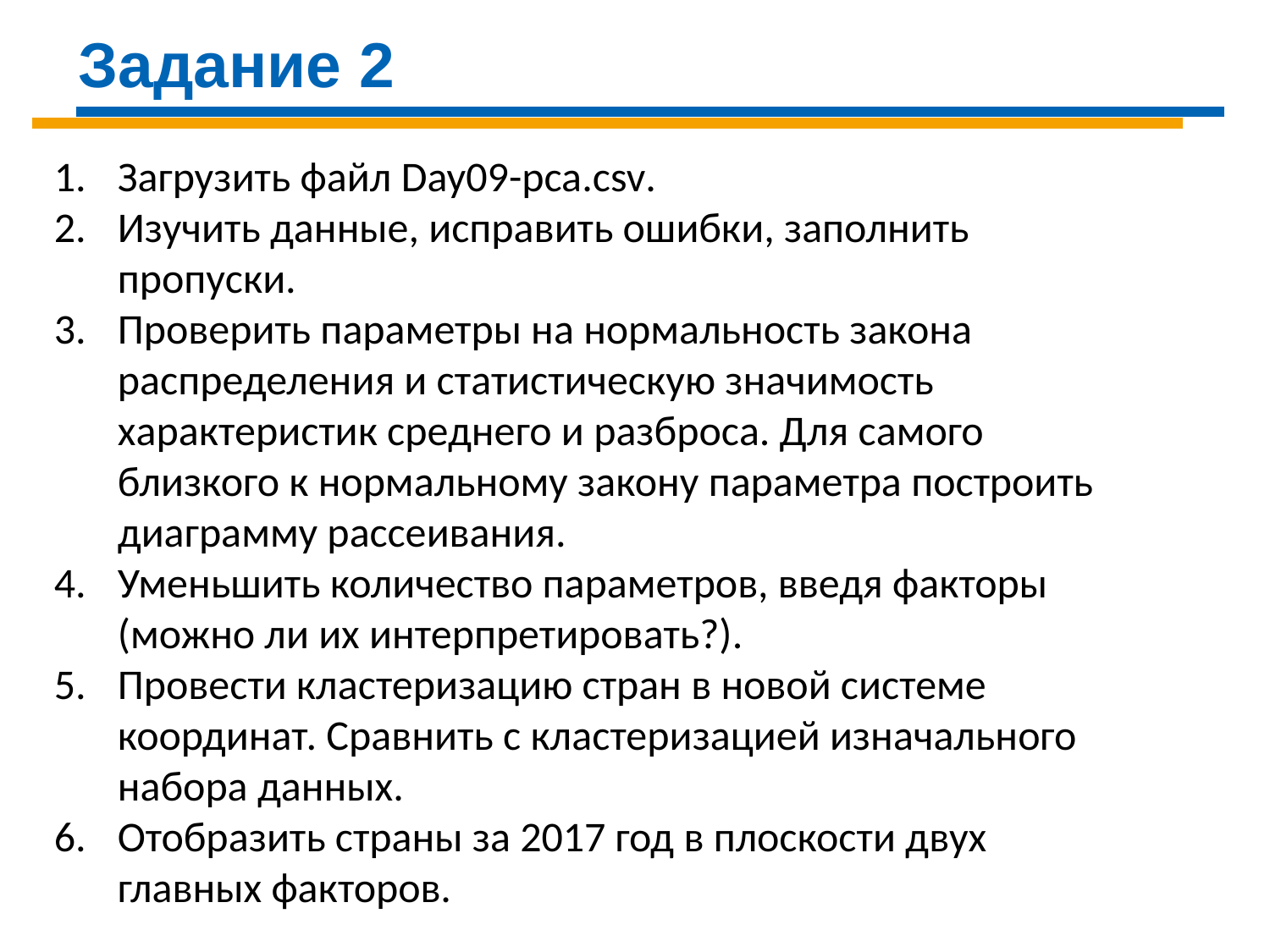

Задание 2
Загрузить файл Day09-pca.csv.
Изучить данные, исправить ошибки, заполнить пропуски.
Проверить параметры на нормальность закона распределения и статистическую значимость характеристик среднего и разброса. Для самого близкого к нормальному закону параметра построить диаграмму рассеивания.
Уменьшить количество параметров, введя факторы (можно ли их интерпретировать?).
Провести кластеризацию стран в новой системе координат. Сравнить с кластеризацией изначального набора данных.
Отобразить страны за 2017 год в плоскости двух главных факторов.